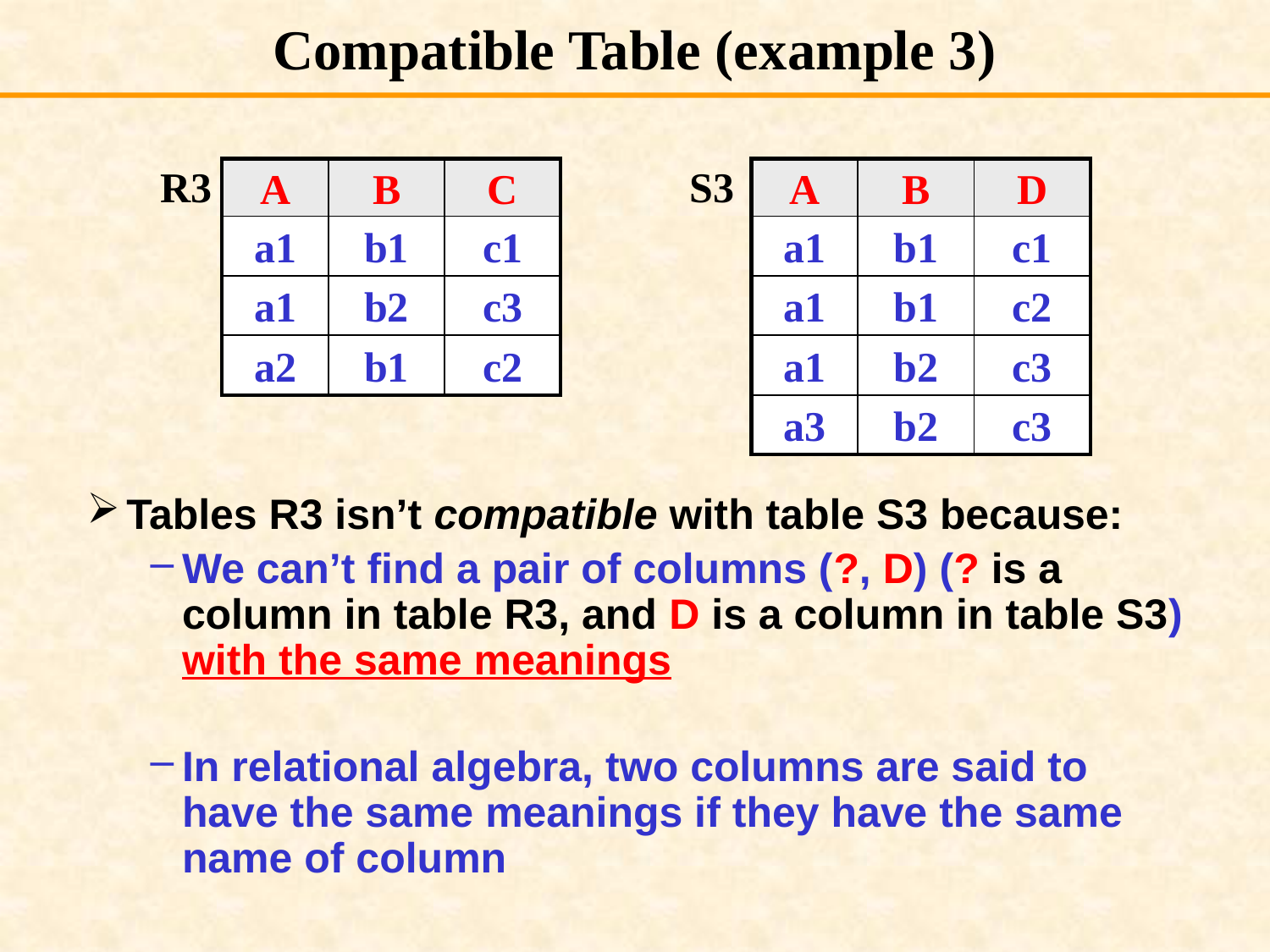

# Compatible Table (example 3)
| A | B | C |
| --- | --- | --- |
| a1 | b1 | c1 |
| a1 | b2 | c3 |
| a2 | b1 | c2 |
| A | B | D |
| --- | --- | --- |
| a1 | b1 | c1 |
| a1 | b1 | c2 |
| a1 | b2 | c3 |
| a3 | b2 | c3 |
R3
S3
Tables R3 isn’t compatible with table S3 because:
We can’t find a pair of columns (?, D) (? is a column in table R3, and D is a column in table S3) with the same meanings

In relational algebra, two columns are said to have the same meanings if they have the same name of column